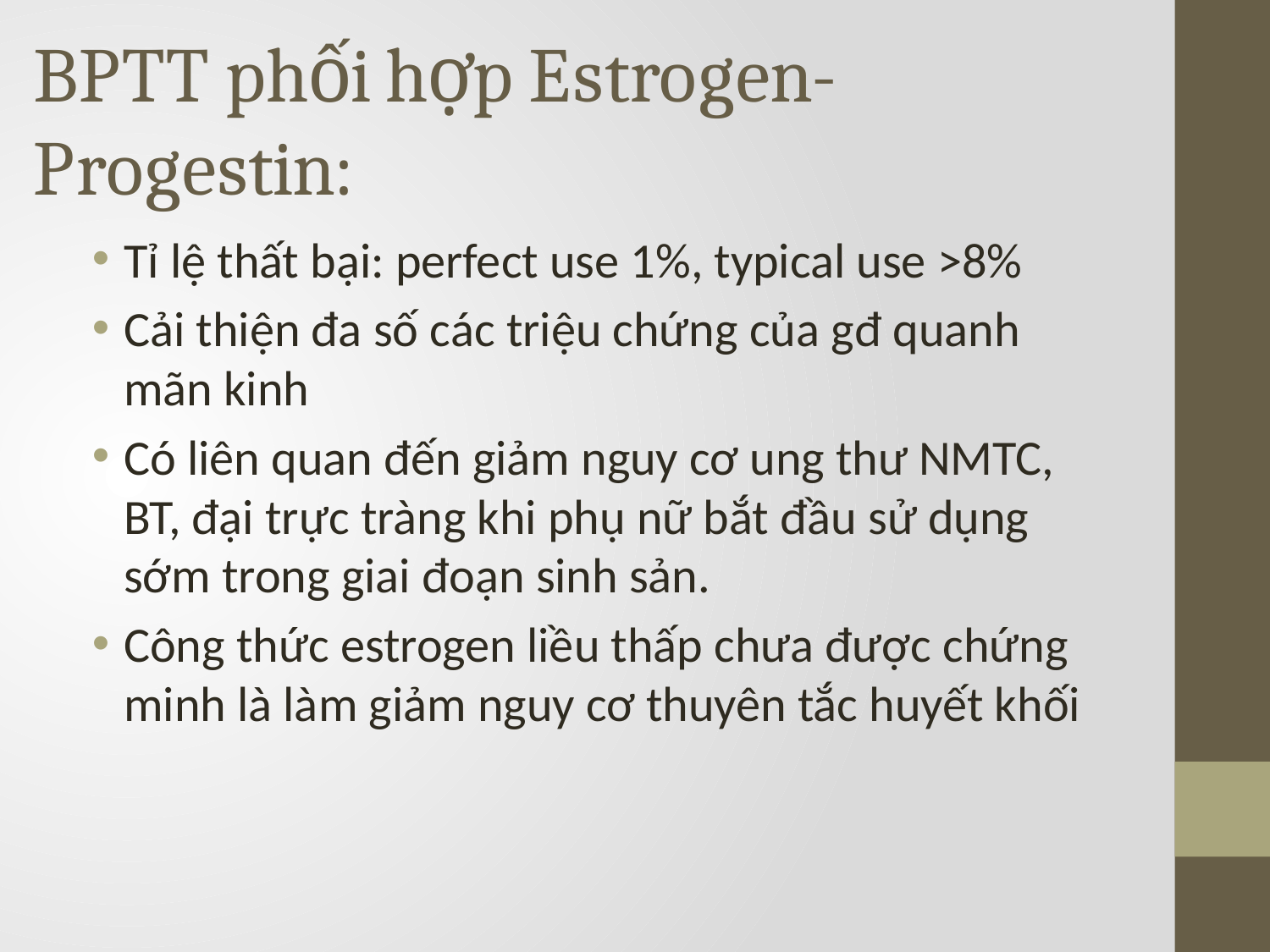

# BPTT phối hợp Estrogen-Progestin:
Tỉ lệ thất bại: perfect use 1%, typical use >8%
Cải thiện đa số các triệu chứng của gđ quanh mãn kinh
Có liên quan đến giảm nguy cơ ung thư NMTC, BT, đại trực tràng khi phụ nữ bắt đầu sử dụng sớm trong giai đoạn sinh sản.
Công thức estrogen liều thấp chưa được chứng minh là làm giảm nguy cơ thuyên tắc huyết khối